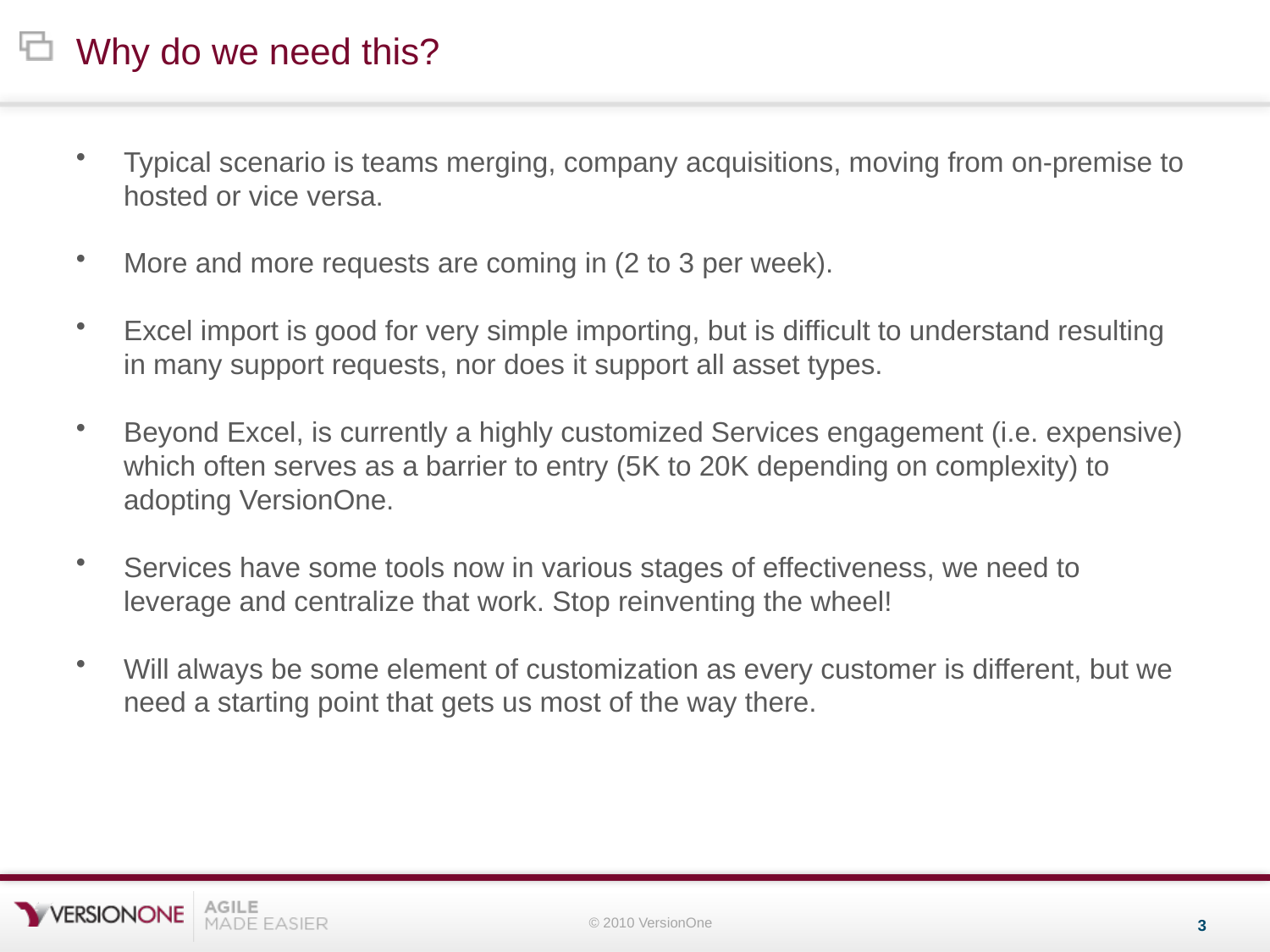

# Why do we need this?
Typical scenario is teams merging, company acquisitions, moving from on-premise to hosted or vice versa.

More and more requests are coming in (2 to 3 per week).

Excel import is good for very simple importing, but is difficult to understand resulting in many support requests, nor does it support all asset types.

Beyond Excel, is currently a highly customized Services engagement (i.e. expensive) which often serves as a barrier to entry (5K to 20K depending on complexity) to adopting VersionOne.

Services have some tools now in various stages of effectiveness, we need to leverage and centralize that work. Stop reinventing the wheel!

Will always be some element of customization as every customer is different, but we need a starting point that gets us most of the way there.